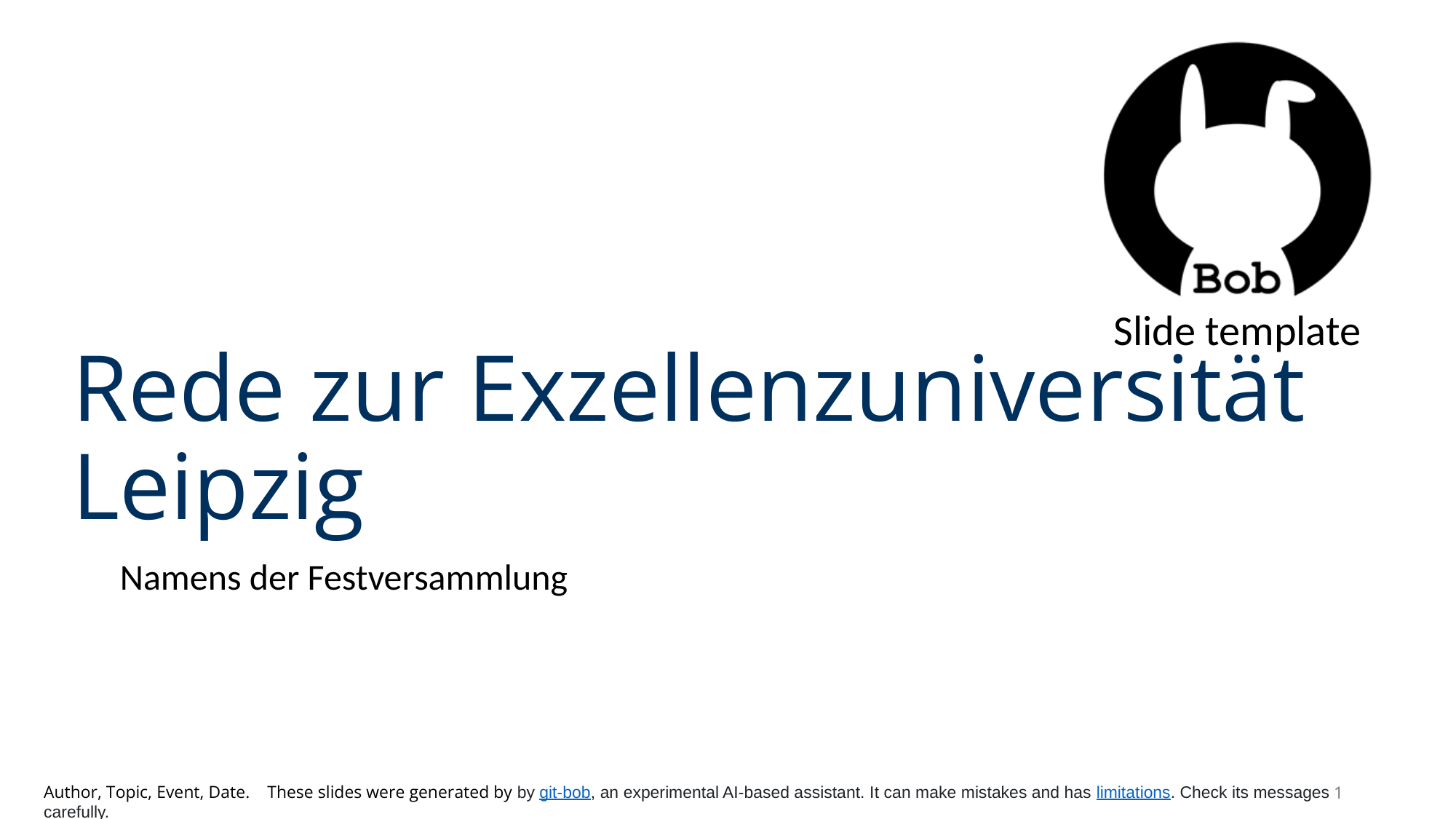

# Rede zur Exzellenzuniversität Leipzig
Namens der Festversammlung